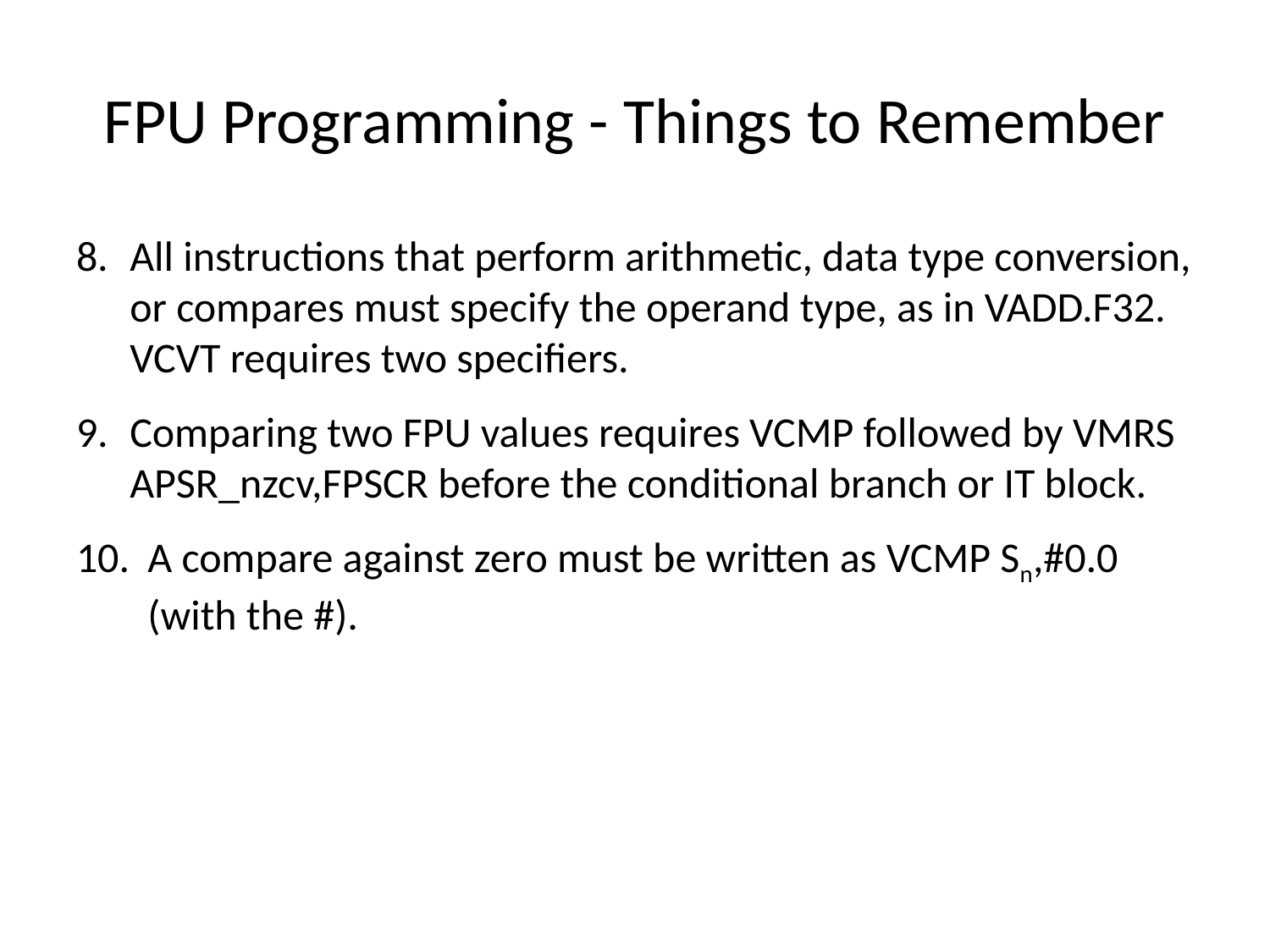

# FPU Programming - Things to Remember
All instructions that perform arithmetic, data type conversion, or compares must specify the operand type, as in VADD.F32.  VCVT requires two specifiers.
Comparing two FPU values requires VCMP followed by VMRS APSR_nzcv,FPSCR before the conditional branch or IT block.
A compare against zero must be written as VCMP Sn,#0.0 (with the #).